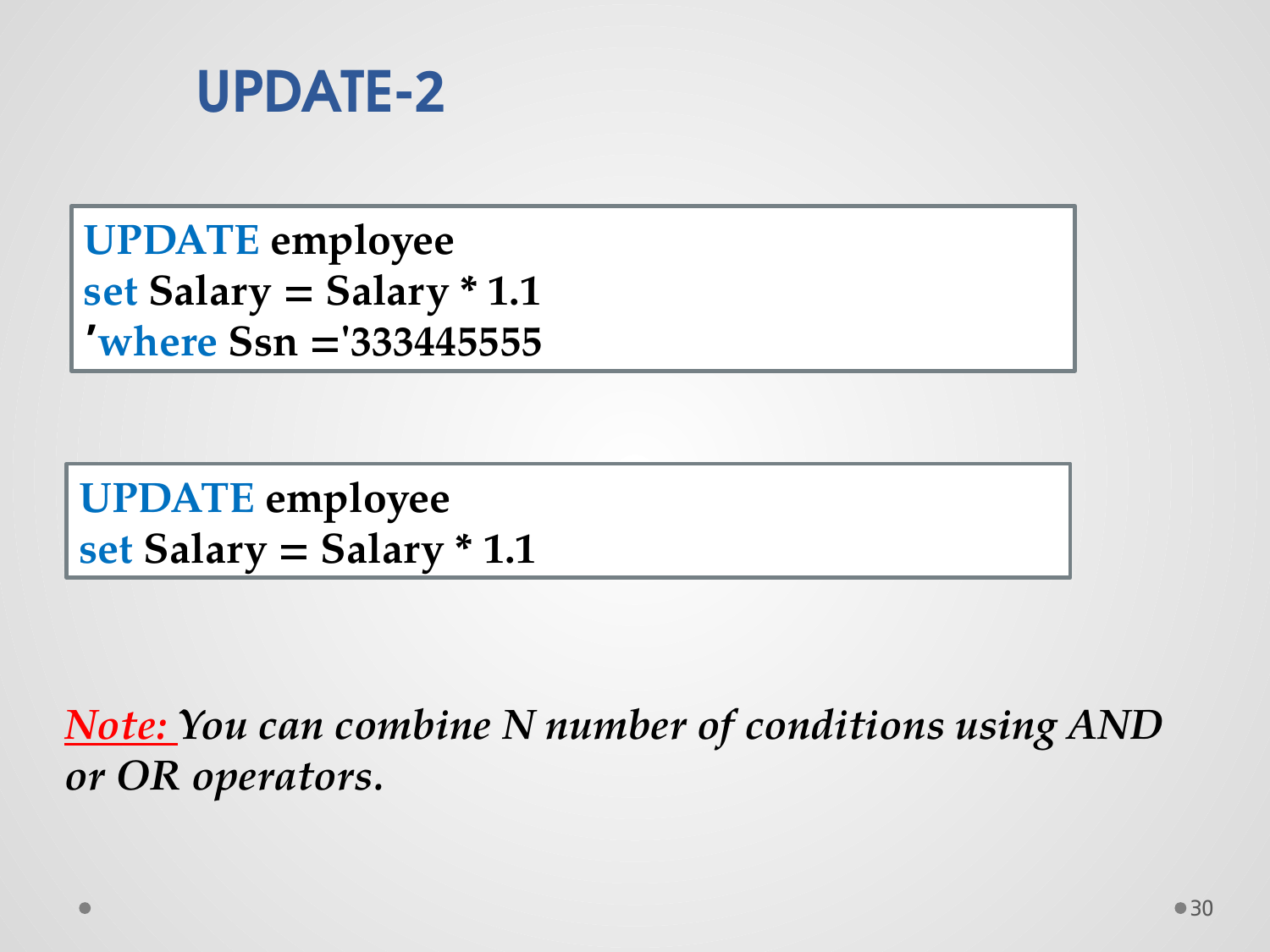

2-UPDATE
UPDATE employee
      set Salary = Salary * 1.1
      where Ssn ='333445555’
UPDATE employee
      set Salary = Salary * 1.1
Note: You can combine N number of conditions using AND or OR operators.
30